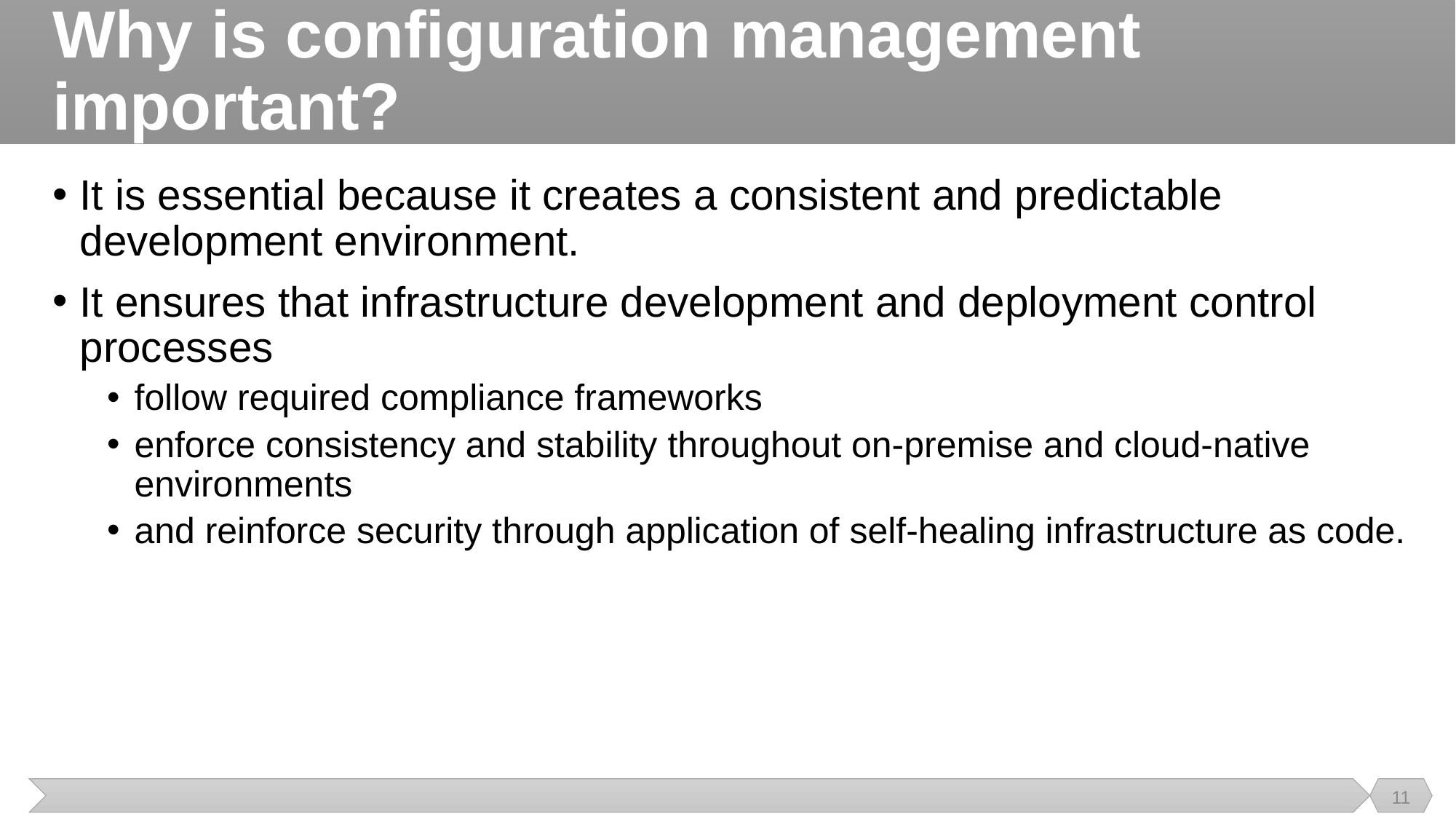

# Why is configuration management important?
It is essential because it creates a consistent and predictable development environment.
It ensures that infrastructure development and deployment control processes
follow required compliance frameworks
enforce consistency and stability throughout on-premise and cloud-native environments
and reinforce security through application of self-healing infrastructure as code.
11